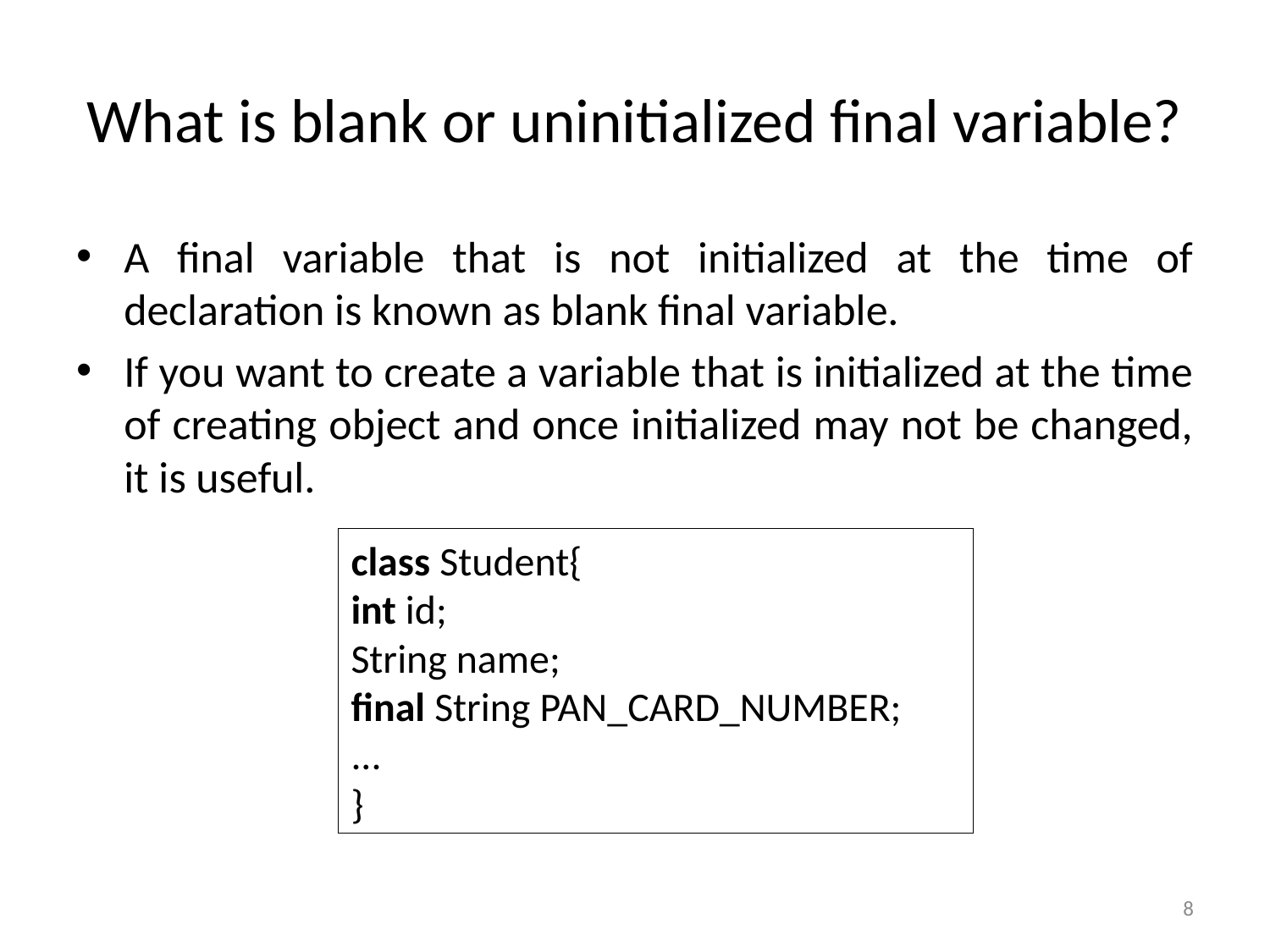

# What is blank or uninitialized final variable?
A final variable that is not initialized at the time of declaration is known as blank final variable.
If you want to create a variable that is initialized at the time of creating object and once initialized may not be changed, it is useful.

class Student{
int id;
String name;
final String PAN_CARD_NUMBER;
...
}
8